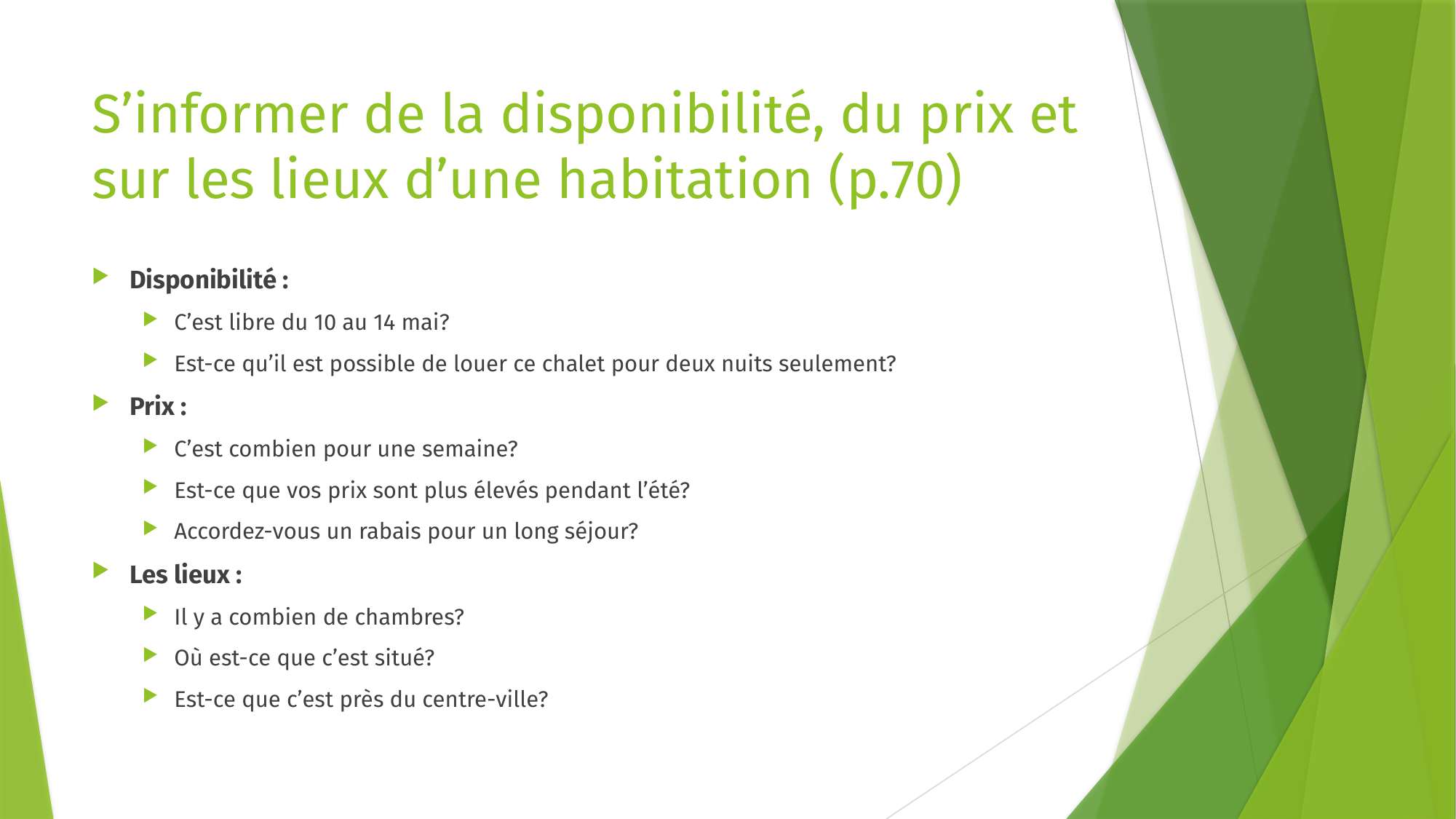

# S’informer de la disponibilité, du prix et sur les lieux d’une habitation (p.70)
Disponibilité :
C’est libre du 10 au 14 mai?
Est-ce qu’il est possible de louer ce chalet pour deux nuits seulement?
Prix :
C’est combien pour une semaine?
Est-ce que vos prix sont plus élevés pendant l’été?
Accordez-vous un rabais pour un long séjour?
Les lieux :
Il y a combien de chambres?
Où est-ce que c’est situé?
Est-ce que c’est près du centre-ville?